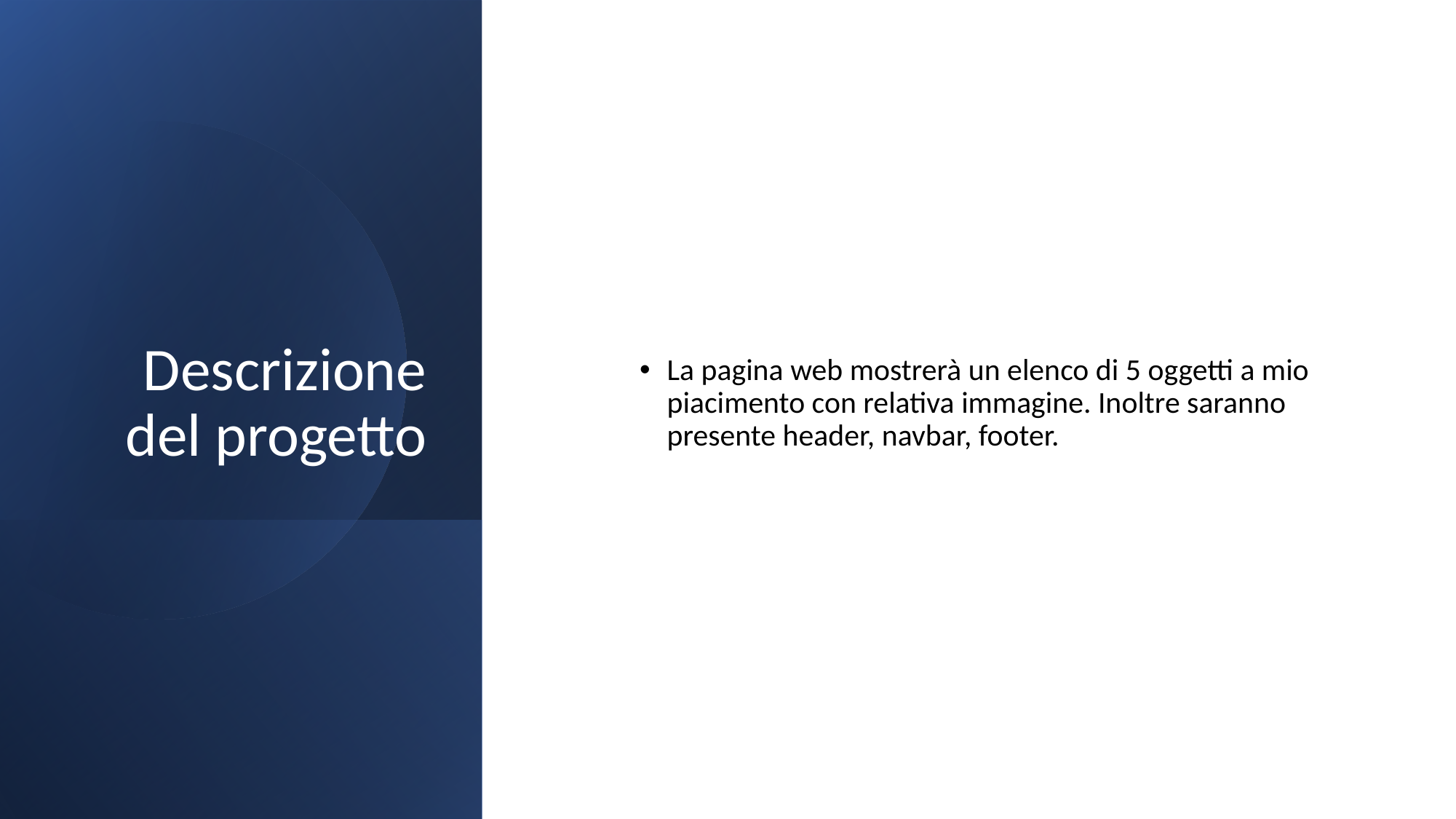

# Descrizione del progetto

La pagina web mostrerà un elenco di 5 oggetti a mio piacimento con relativa immagine. Inoltre saranno presente header, navbar, footer.